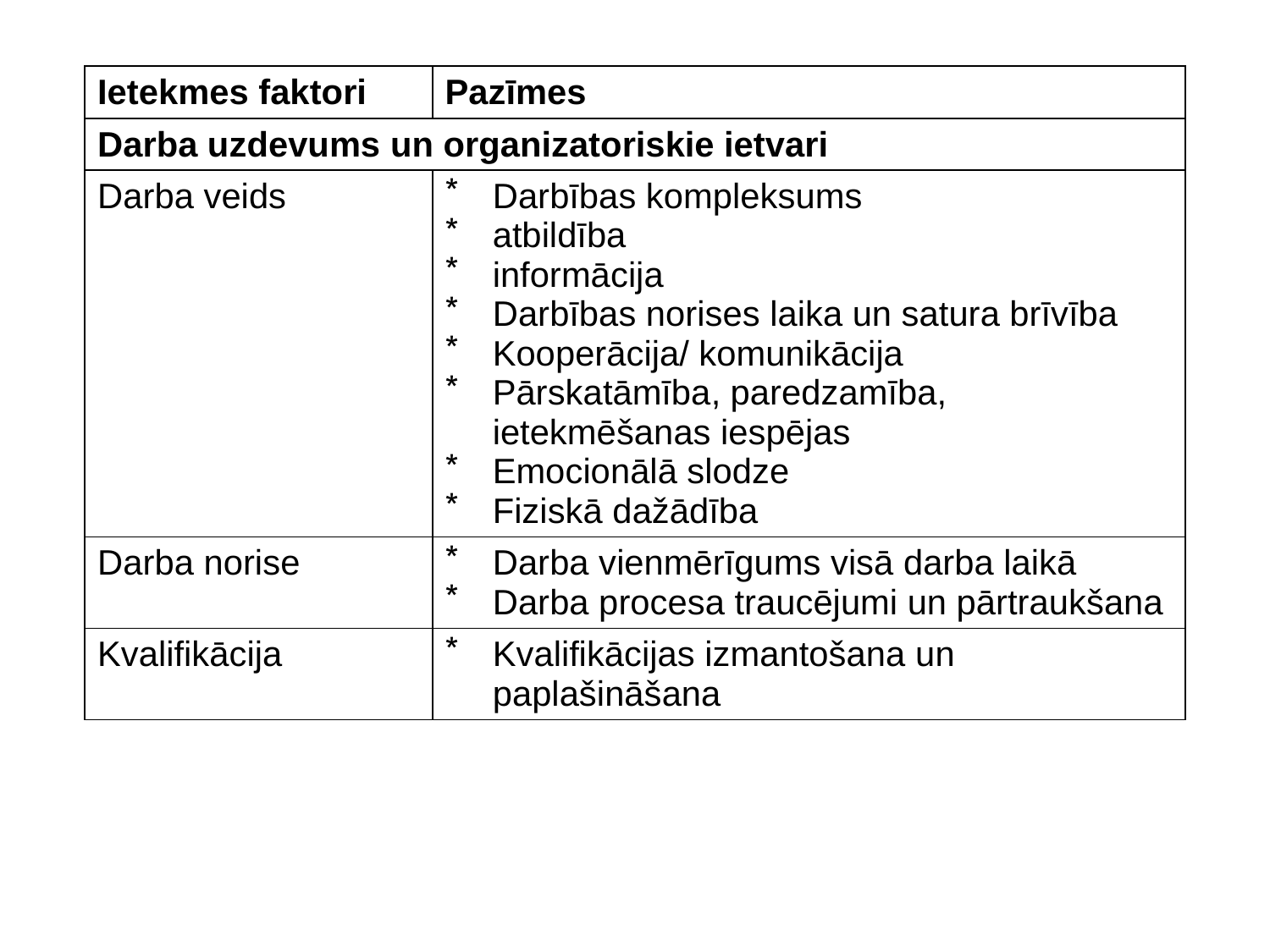

| Ietekmes faktori | Pazīmes |
| --- | --- |
| Darba uzdevums un organizatoriskie ietvari |  |
| Darba veids | Darbības kompleksums atbildība informācija Darbības norises laika un satura brīvība Kooperācija/ komunikācija Pārskatāmība, paredzamība, ietekmēšanas iespējas Emocionālā slodze Fiziskā dažādība |
| Darba norise | Darba vienmērīgums visā darba laikā Darba procesa traucējumi un pārtraukšana |
| Kvalifikācija | Kvalifikācijas izmantošana un paplašināšana |